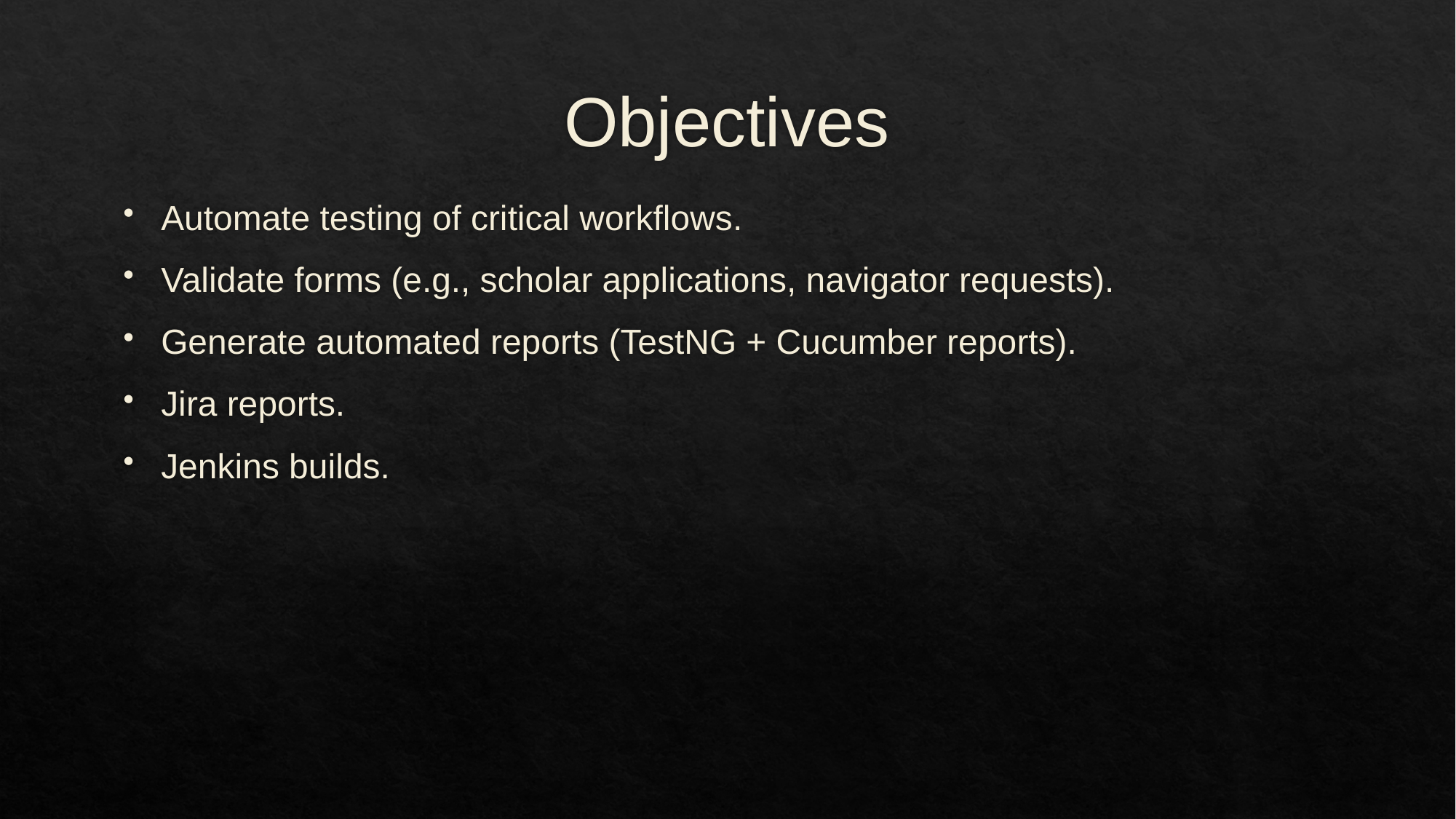

# Objectives
Automate testing of critical workflows.
Validate forms (e.g., scholar applications, navigator requests).
Generate automated reports (TestNG + Cucumber reports).
Jira reports.
Jenkins builds.